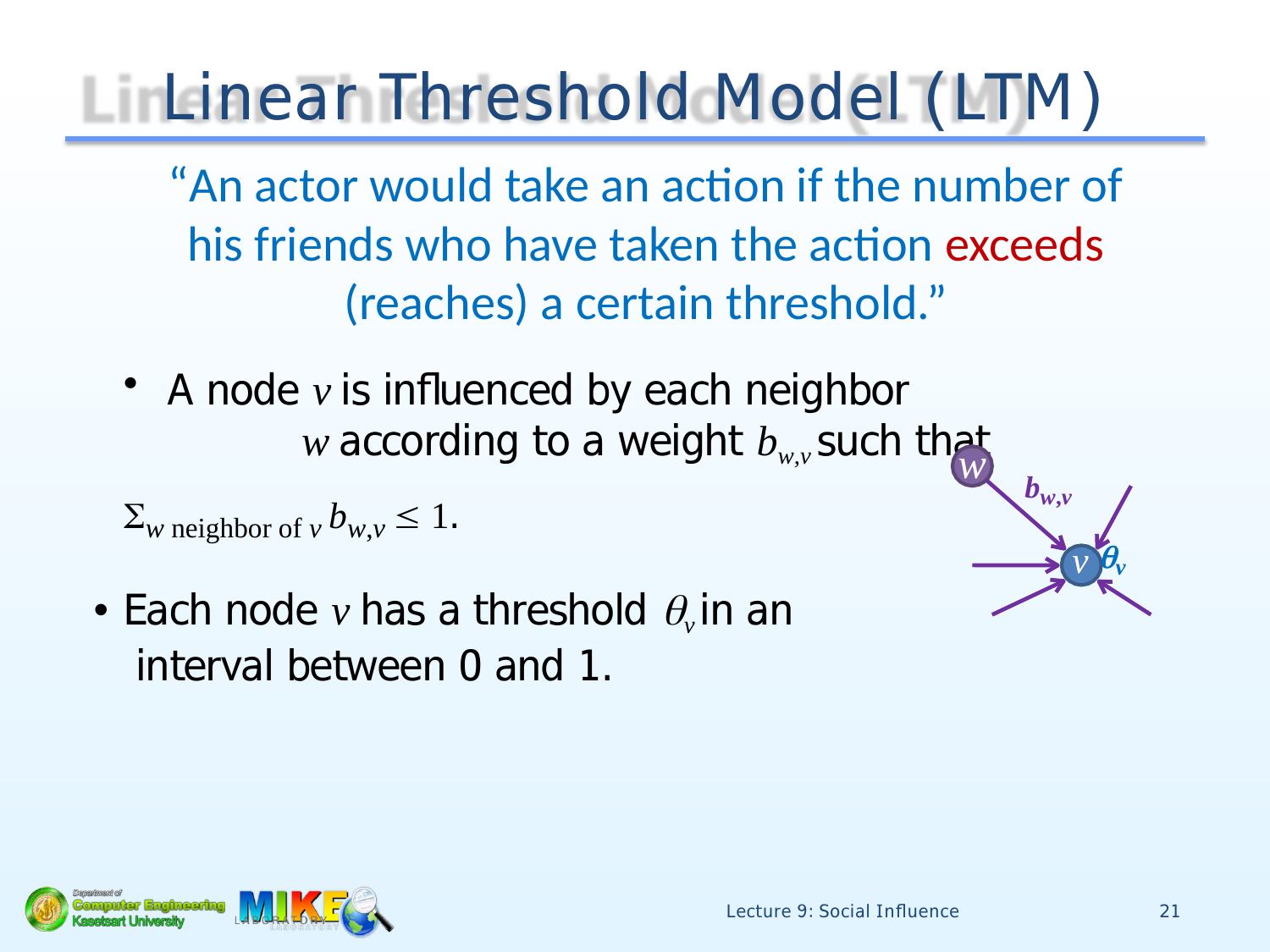

# Linear Threshold Model (LTM)
“An actor would take an action if the number of  his friends who have taken the action exceeds  (reaches) a certain threshold.”
A node v is influenced by each neighbor
w according to a weight bw,v such that
w

bw,v
Σw neighbor of v bw,v ≤ 1.
Each node v has a threshold θv in an  interval between 0 and 1.

v θv

Lecture 9: Social Influence
21